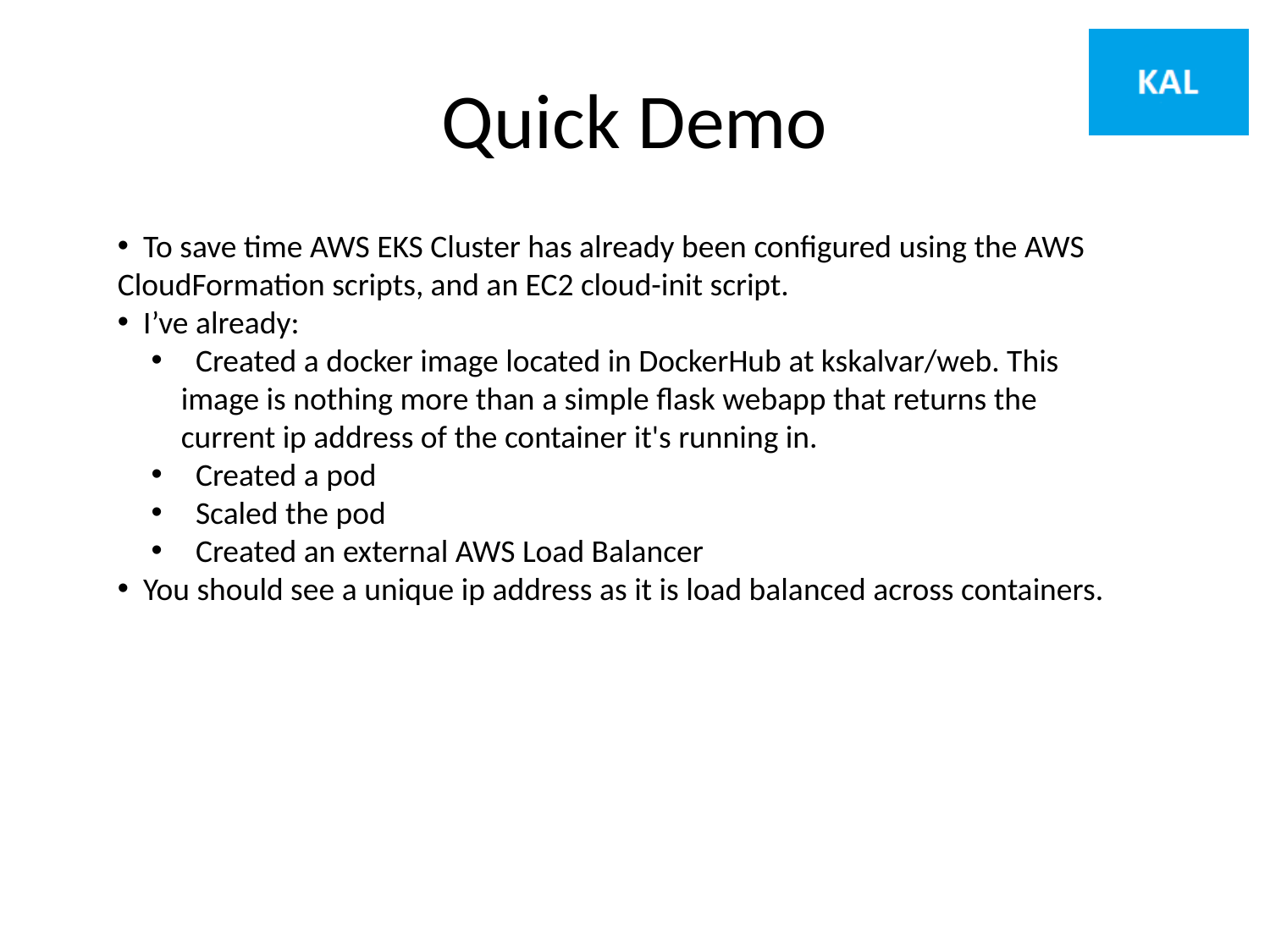

# Quick Demo
  To save time AWS EKS Cluster has already been configured using the AWS CloudFormation scripts, and an EC2 cloud-init script.
  I’ve already:
  Created a docker image located in DockerHub at kskalvar/web. This image is nothing more than a simple flask webapp that returns the current ip address of the container it's running in.
  Created a pod
  Scaled the pod
  Created an external AWS Load Balancer
  You should see a unique ip address as it is load balanced across containers.